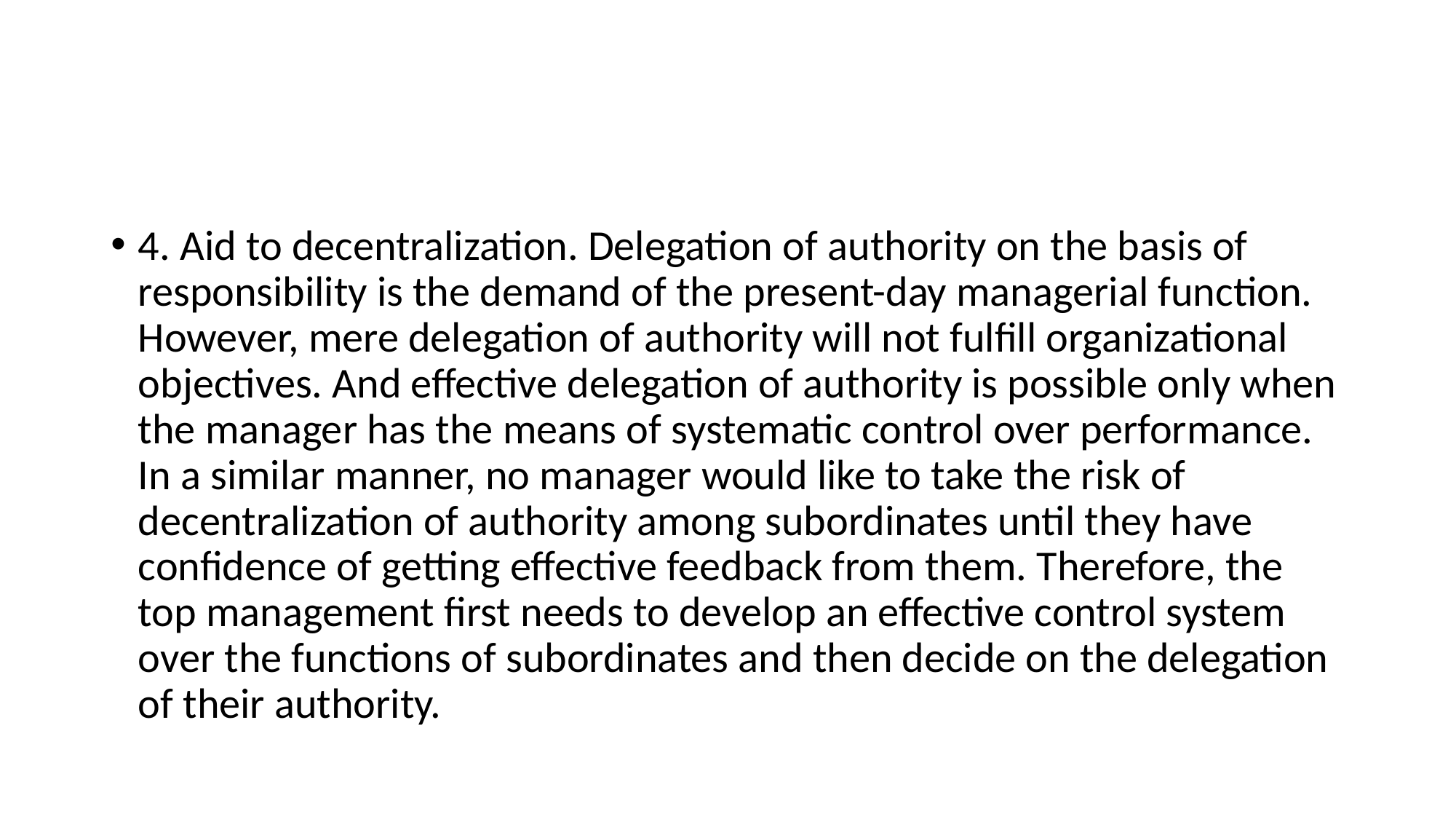

#
4. Aid to decentralization. Delegation of authority on the basis of responsibility is the demand of the present-day managerial function. However, mere delegation of authority will not fulfill organizational objectives. And effective delegation of authority is possible only when the manager has the means of systematic control over performance. In a similar manner, no manager would like to take the risk of decentralization of authority among subordinates until they have confidence of getting effective feedback from them. Therefore, the top management first needs to develop an effective control system over the functions of subordinates and then decide on the delegation of their authority.